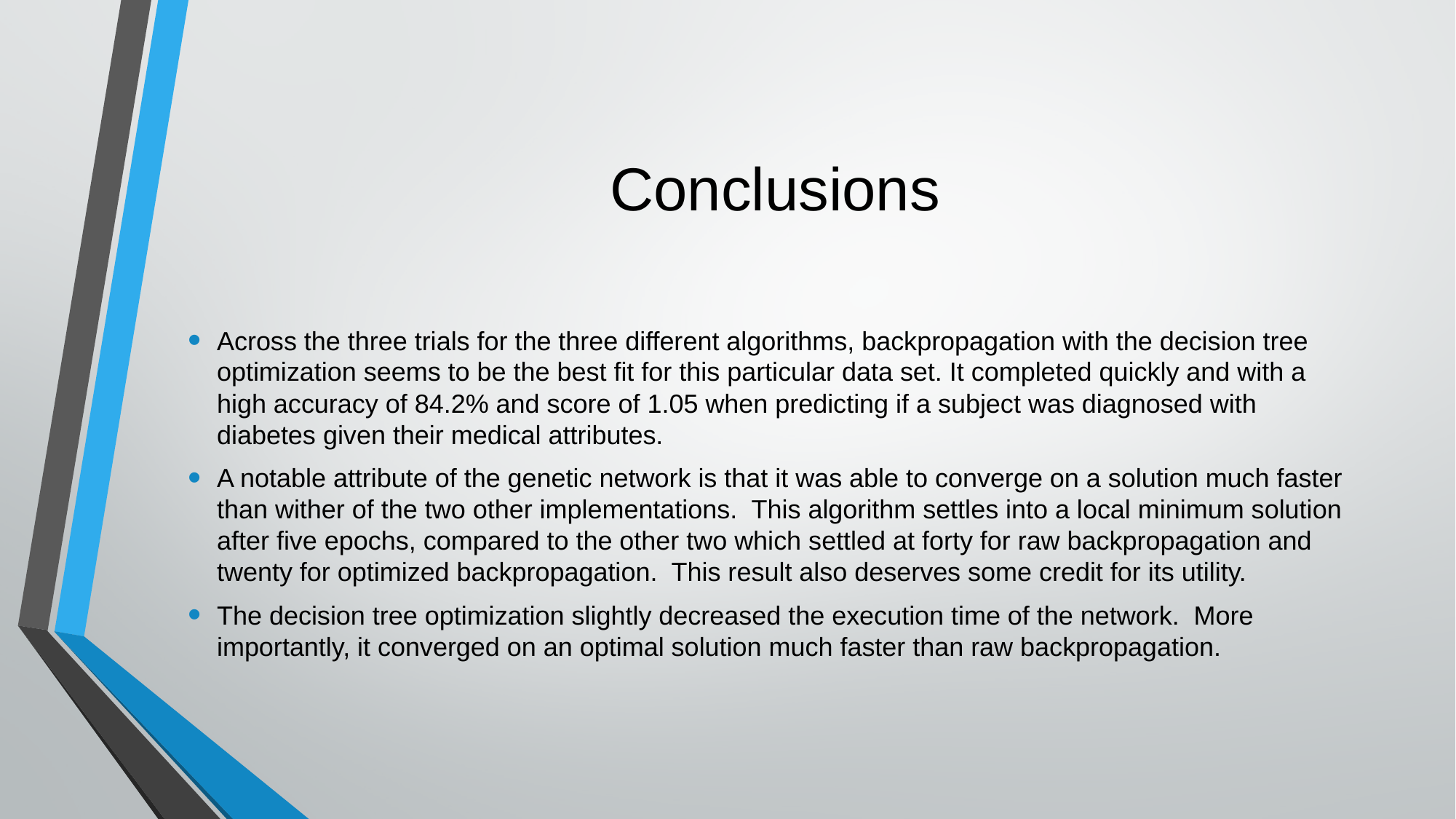

# Conclusions
Across the three trials for the three different algorithms, backpropagation with the decision tree optimization seems to be the best fit for this particular data set. It completed quickly and with a high accuracy of 84.2% and score of 1.05 when predicting if a subject was diagnosed with diabetes given their medical attributes.
A notable attribute of the genetic network is that it was able to converge on a solution much faster than wither of the two other implementations.  This algorithm settles into a local minimum solution after five epochs, compared to the other two which settled at forty for raw backpropagation and twenty for optimized backpropagation.  This result also deserves some credit for its utility.
The decision tree optimization slightly decreased the execution time of the network.  More importantly, it converged on an optimal solution much faster than raw backpropagation.